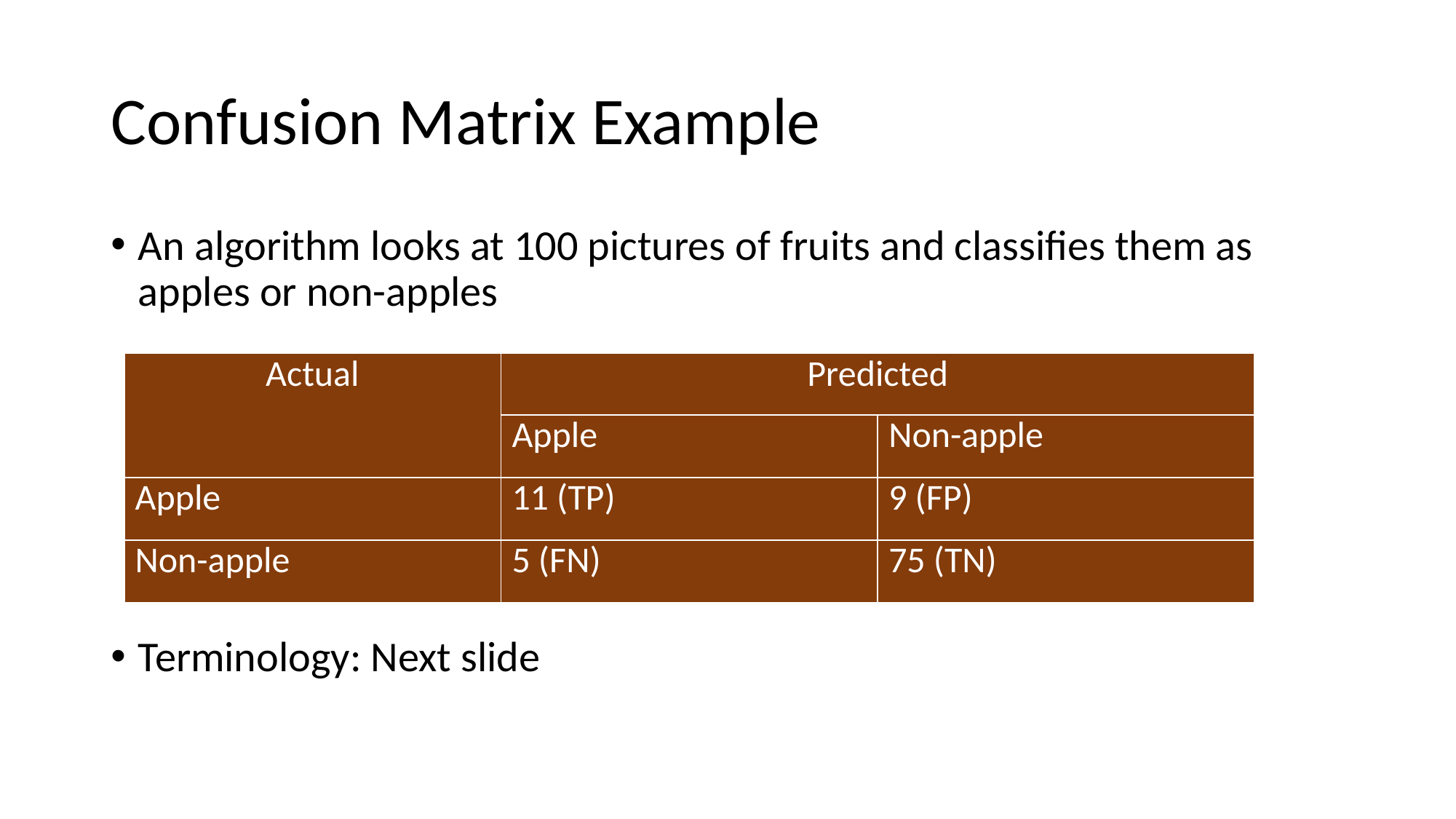

# Confusion Matrix Example
An algorithm looks at 100 pictures of fruits and classifies them as apples or non-apples

Terminology: Next slide

| Actual | Predicted |  |
| --- | --- | --- |
|  | Apple | Non-apple |
| Apple | 11 (TP) | 9 (FP) |
| Non-apple | 5 (FN) | 75 (TN) |